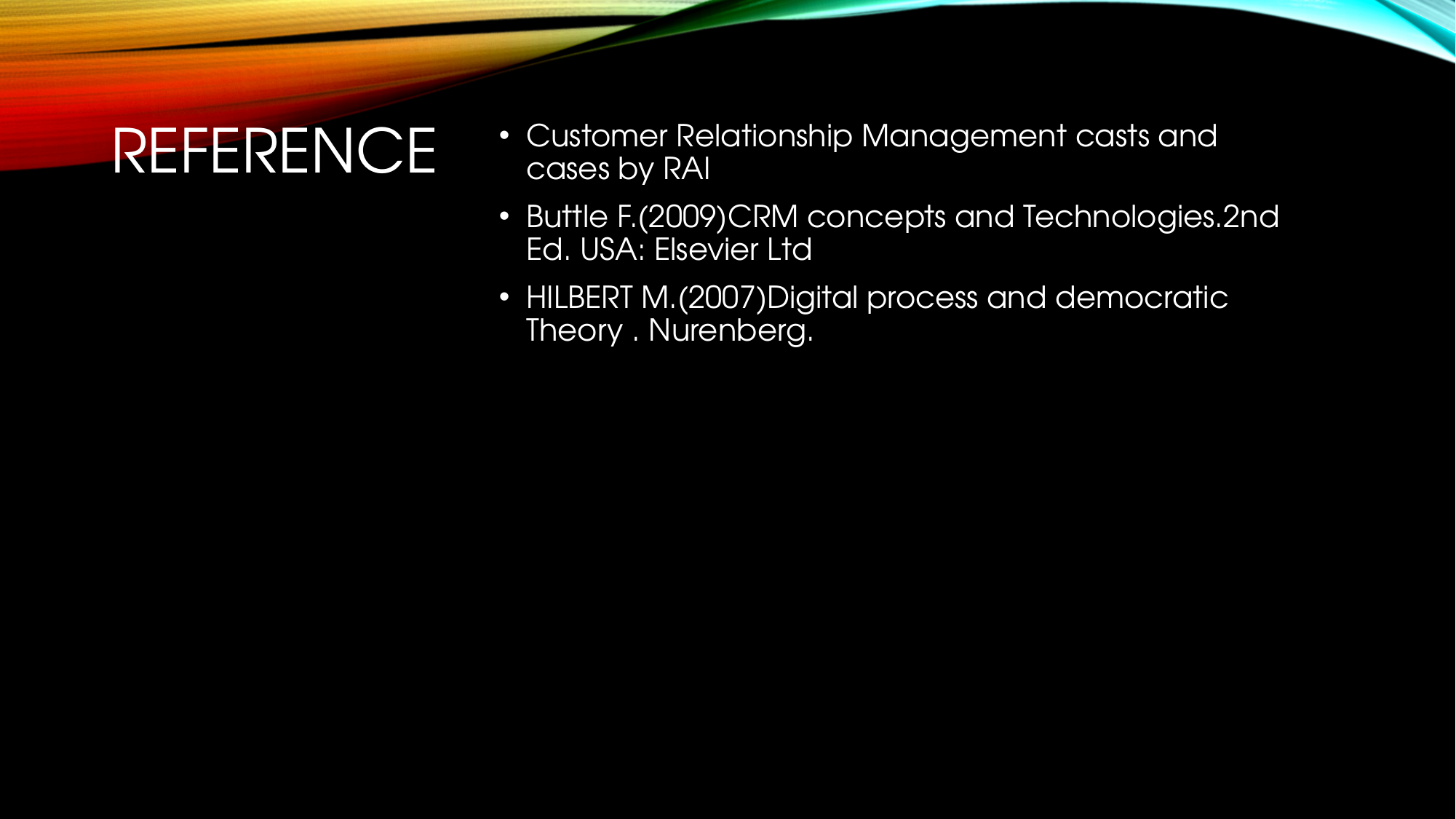

# REFERENCE
Customer Relationship Management casts and cases by RAI
Buttle F.(2009)CRM concepts and Technologies.2nd Ed. USA: Elsevier Ltd
HILBERT M.(2007)Digital process and democratic Theory . Nurenberg.